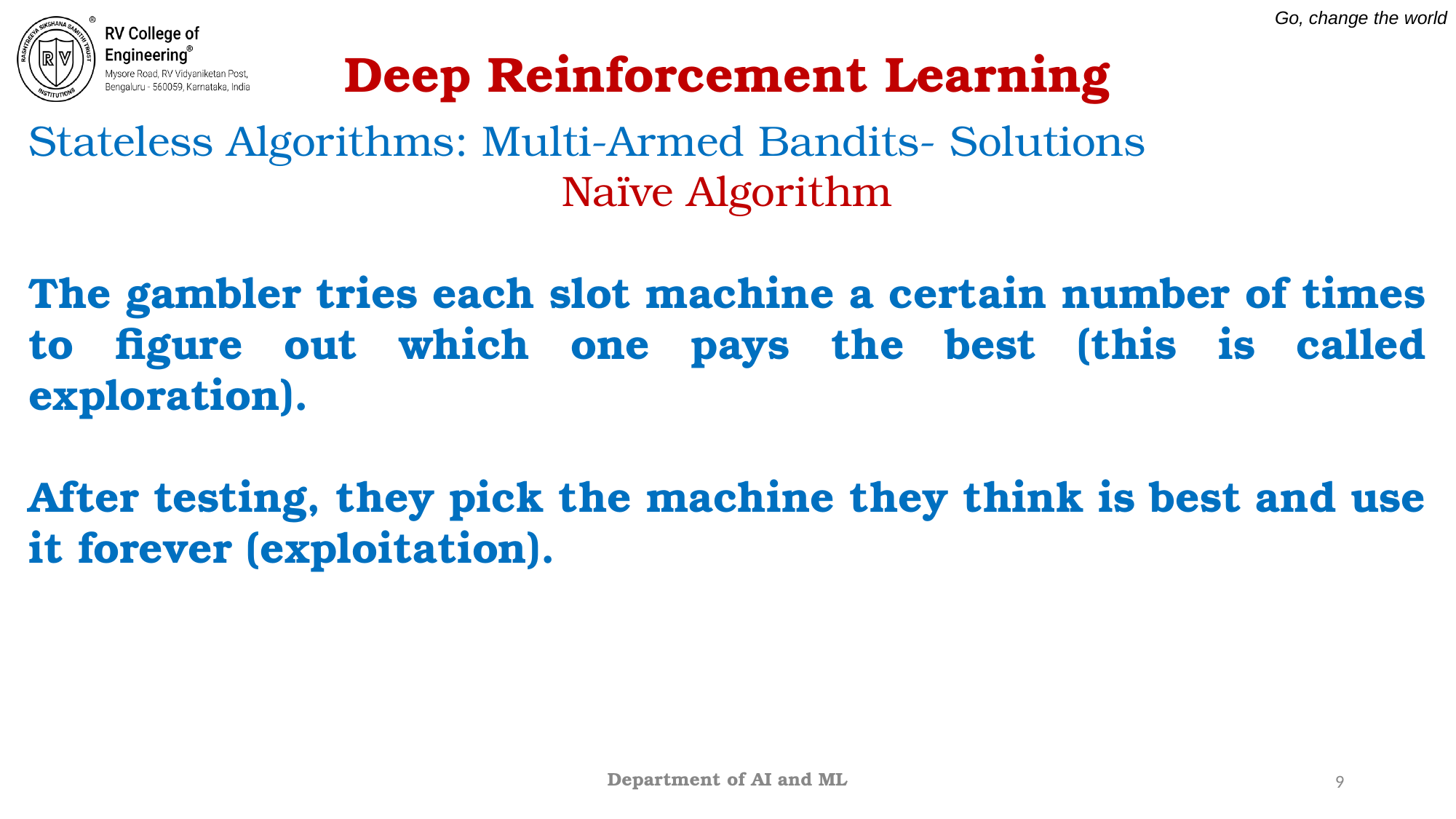

# Deep Reinforcement Learning
Stateless Algorithms: Multi-Armed Bandits- Solutions
Naïve Algorithm

The gambler tries each slot machine a certain number of times to figure out which one pays the best (this is called exploration).

After testing, they pick the machine they think is best and use it forever (exploitation).

Department of AI and ML
9